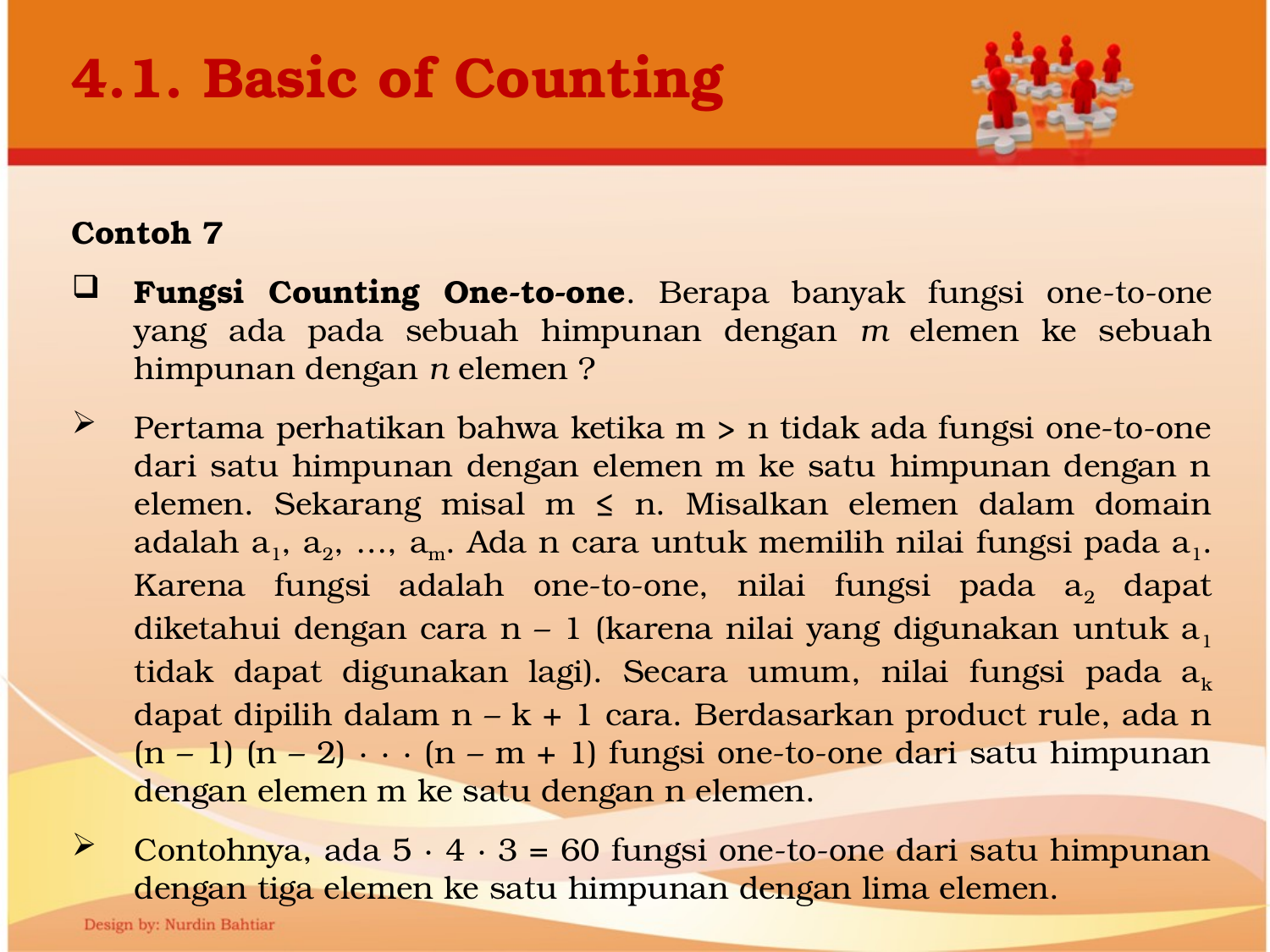

# 4.1. Basic of Counting
Contoh 7
Fungsi Counting One-to-one. Berapa banyak fungsi one-to-one yang ada pada sebuah himpunan dengan m elemen ke sebuah himpunan dengan n elemen ?
Pertama perhatikan bahwa ketika m > n tidak ada fungsi one-to-one dari satu himpunan dengan elemen m ke satu himpunan dengan n elemen. Sekarang misal m ≤ n. Misalkan elemen dalam domain adalah a1, a2, …, am. Ada n cara untuk memilih nilai fungsi pada a1. Karena fungsi adalah one-to-one, nilai fungsi pada a2 dapat diketahui dengan cara n – 1 (karena nilai yang digunakan untuk a1 tidak dapat digunakan lagi). Secara umum, nilai fungsi pada ak dapat dipilih dalam n – k + 1 cara. Berdasarkan product rule, ada n (n – 1) (n – 2) · · · (n – m + 1) fungsi one-to-one dari satu himpunan dengan elemen m ke satu dengan n elemen.
Contohnya, ada 5 · 4 · 3 = 60 fungsi one-to-one dari satu himpunan dengan tiga elemen ke satu himpunan dengan lima elemen.